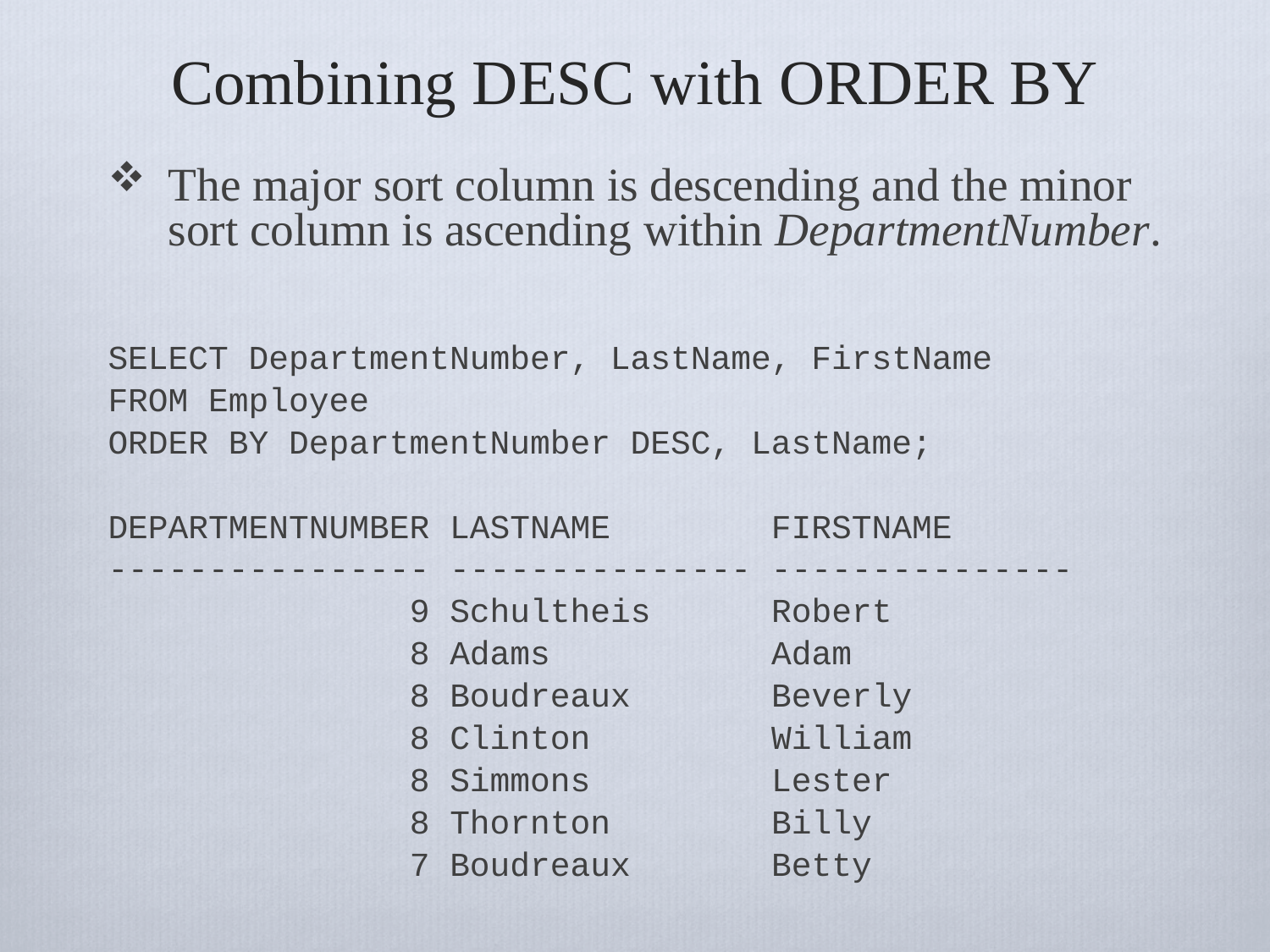

# Combining DESC with ORDER BY
The major sort column is descending and the minor sort column is ascending within DepartmentNumber.

SELECT DepartmentNumber, LastName, FirstName
FROM Employee
ORDER BY DepartmentNumber DESC, LastName;

DEPARTMENTNUMBER LASTNAME        FIRSTNAME
---------------- --------------- ---------------
               9 Schultheis      Robert
               8 Adams           Adam
               8 Boudreaux       Beverly
               8 Clinton         William
               8 Simmons         Lester
               8 Thornton        Billy
               7 Boudreaux       Betty